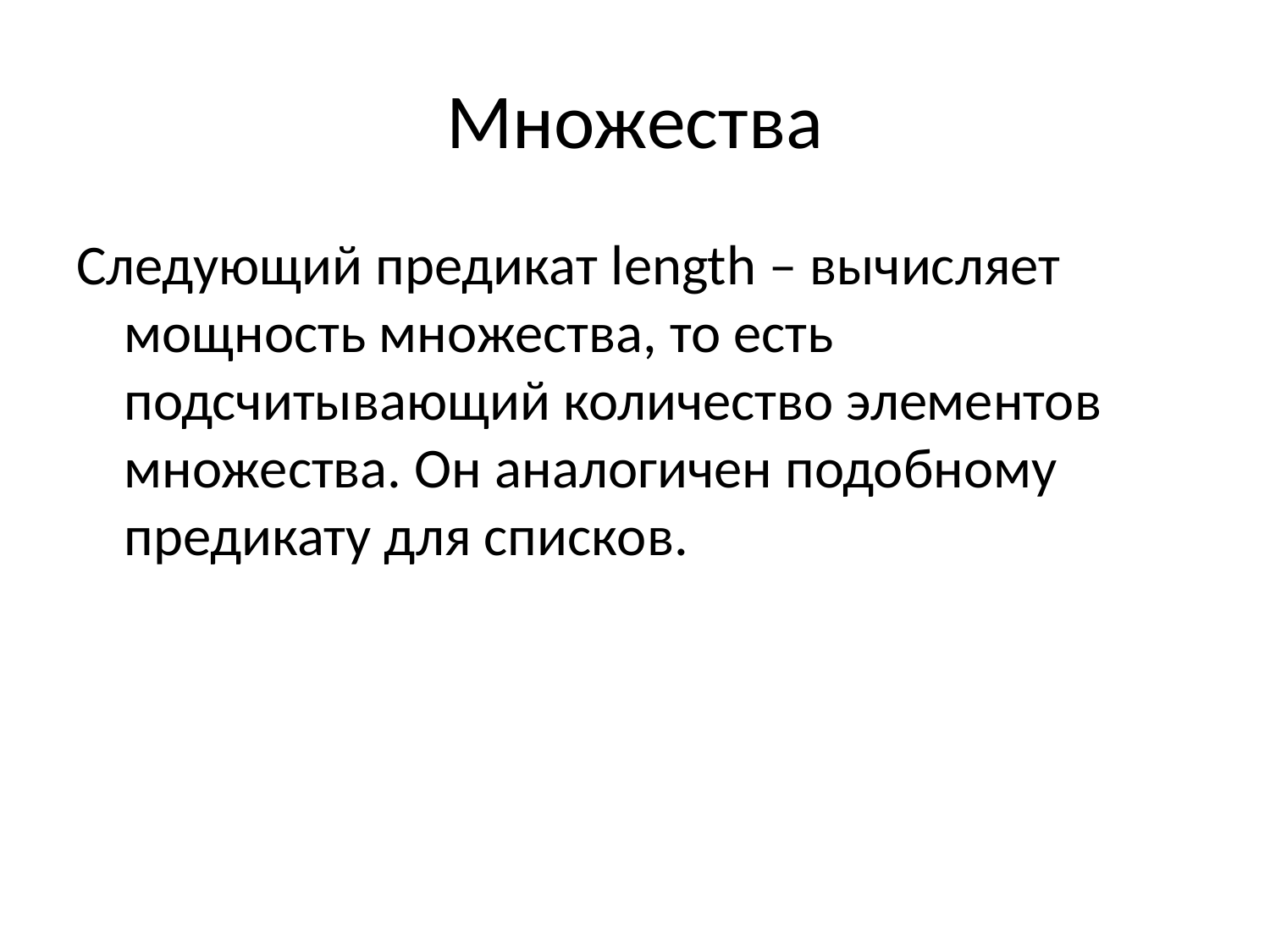

# Множества
Следующий предикат length – вычисляет мощность множества, то есть подсчитывающий количество элементов множества. Он аналогичен подобному предикату для списков.